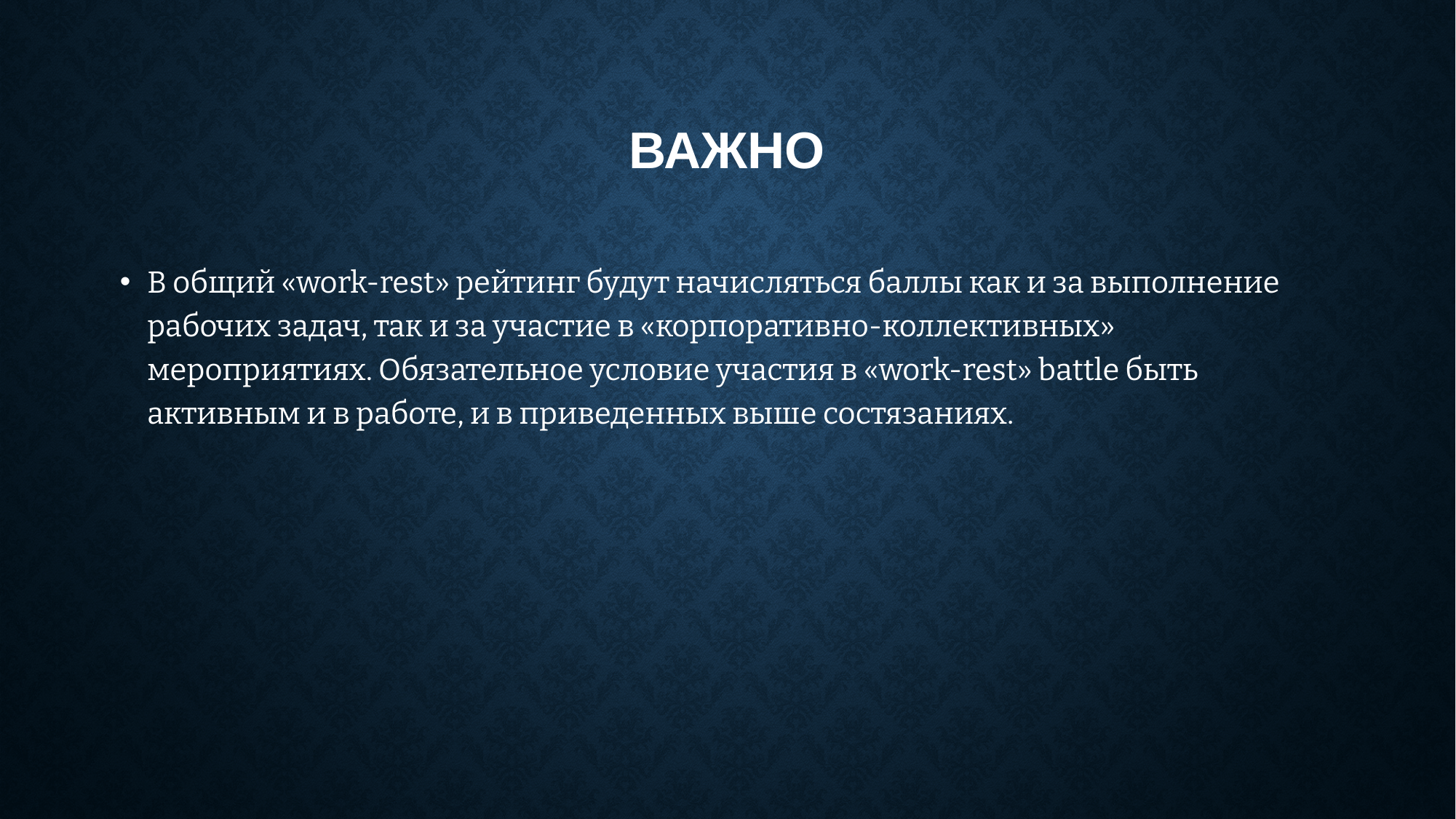

# Важно
В общий «work-rest» рейтинг будут начисляться баллы как и за выполнение рабочих задач, так и за участие в «корпоративно-коллективных» мероприятиях. Обязательное условие участия в «work-rest» battle быть активным и в работе, и в приведенных выше состязаниях.